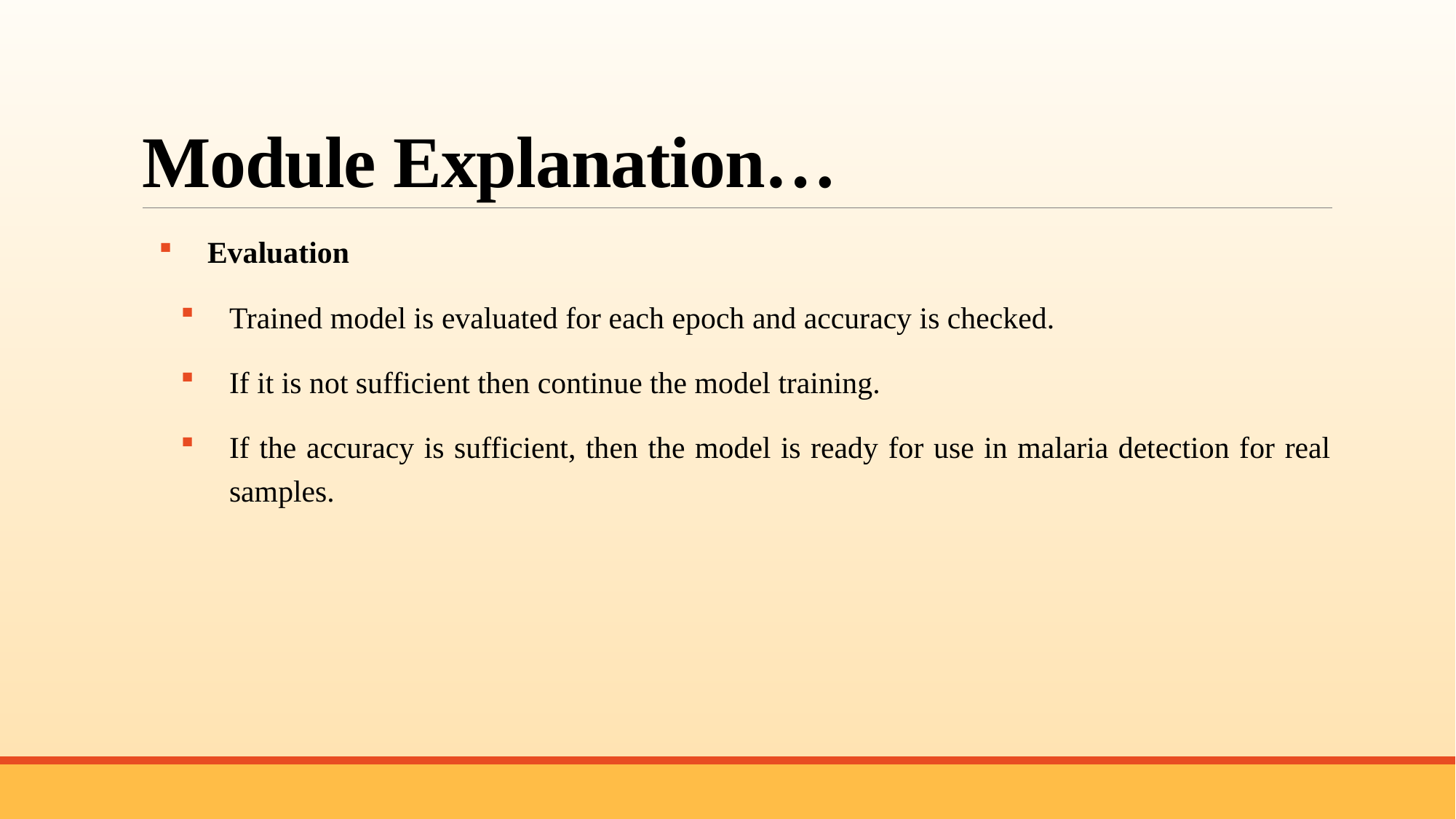

# Module Explanation…
Evaluation
Trained model is evaluated for each epoch and accuracy is checked.
If it is not sufficient then continue the model training.
If the accuracy is sufficient, then the model is ready for use in malaria detection for real samples.